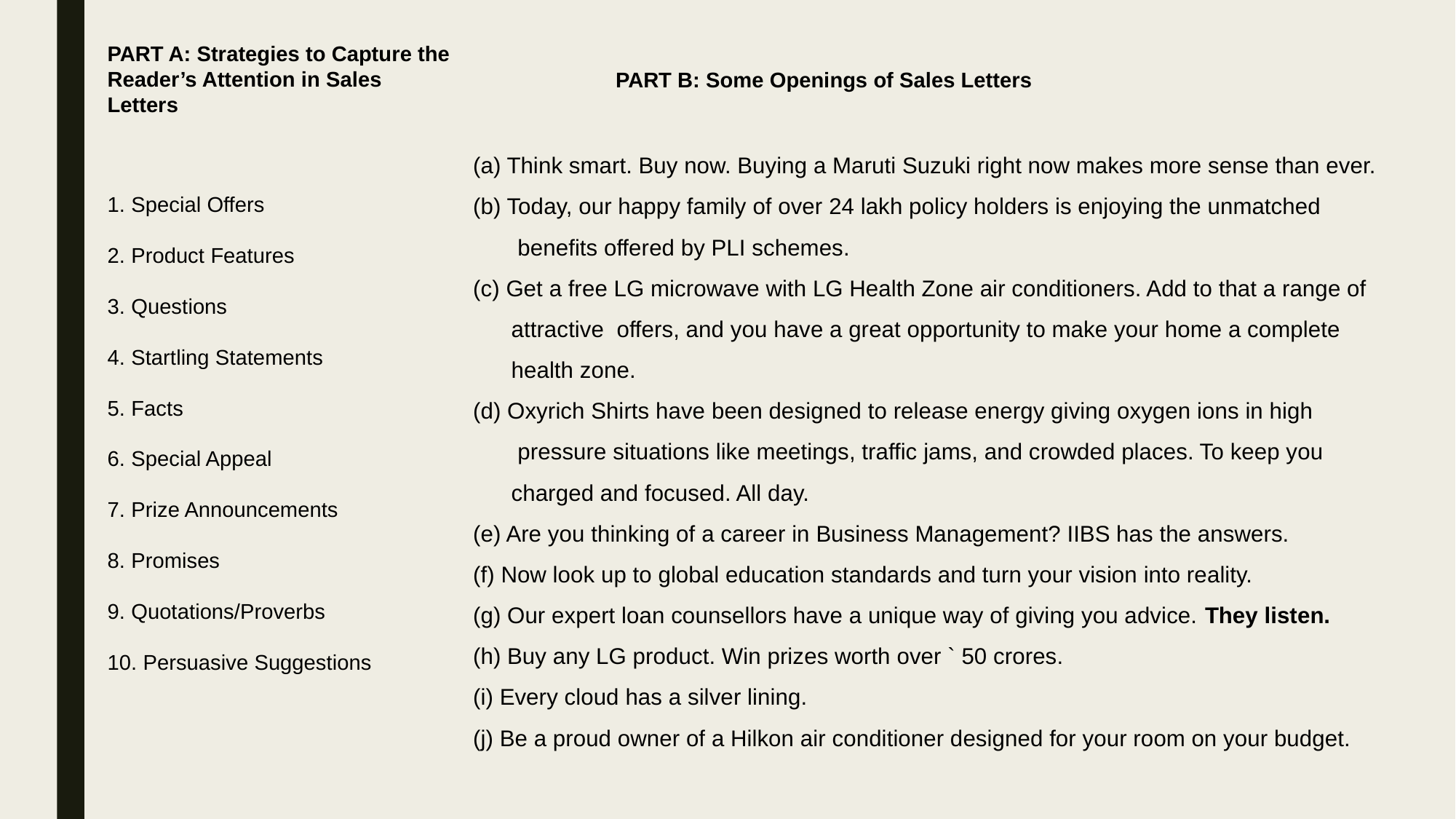

PART A: Strategies to Capture the Reader’s Attention in Sales Letters
PART B: Some Openings of Sales Letters
(a) Think smart. Buy now. Buying a Maruti Suzuki right now makes more sense than ever.
(b) Today, our happy family of over 24 lakh policy holders is enjoying the unmatched
       benefits offered by PLI schemes.
(c) Get a free LG microwave with LG Health Zone air conditioners. Add to that a range of
      attractive  offers, and you have a great opportunity to make your home a complete
      health zone.
(d) Oxyrich Shirts have been designed to release energy giving oxygen ions in high
       pressure situations like meetings, traffic jams, and crowded places. To keep you
      charged and focused. All day.
(e) Are you thinking of a career in Business Management? IIBS has the answers.
(f) Now look up to global education standards and turn your vision into reality.
(g) Our expert loan counsellors have a unique way of giving you advice. They listen.
(h) Buy any LG product. Win prizes worth over ` 50 crores.
(i) Every cloud has a silver lining.
(j) Be a proud owner of a Hilkon air conditioner designed for your room on your budget.

1. Special Offers
2. Product Features
3. Questions
4. Startling Statements
5. Facts
6. Special Appeal
7. Prize Announcements
8. Promises
9. Quotations/Proverbs
10. Persuasive Suggestions